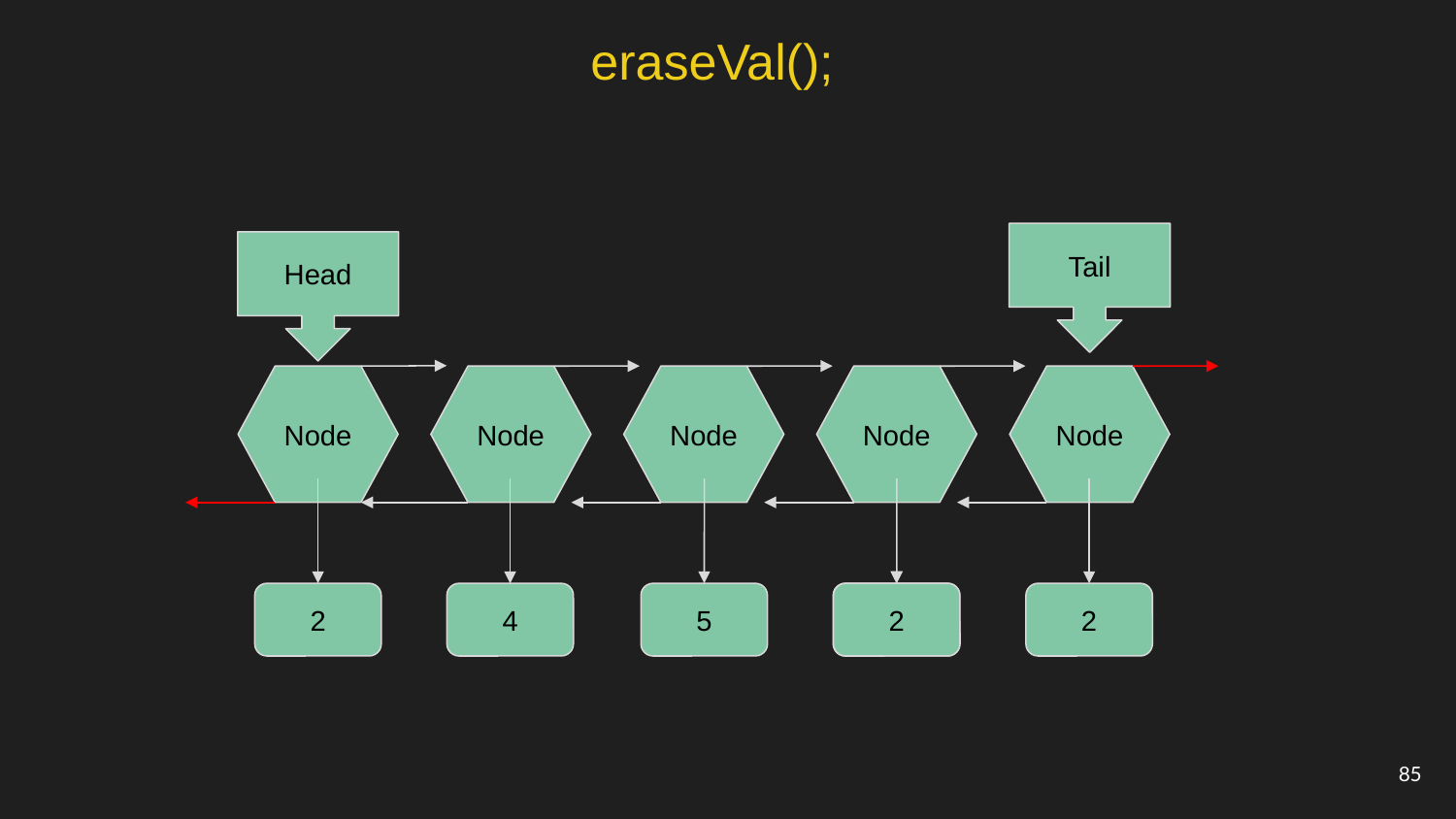

eraseVal();
Tail
Head
Node
Node
Node
Node
Node
2
4
5
Data
2
2
85